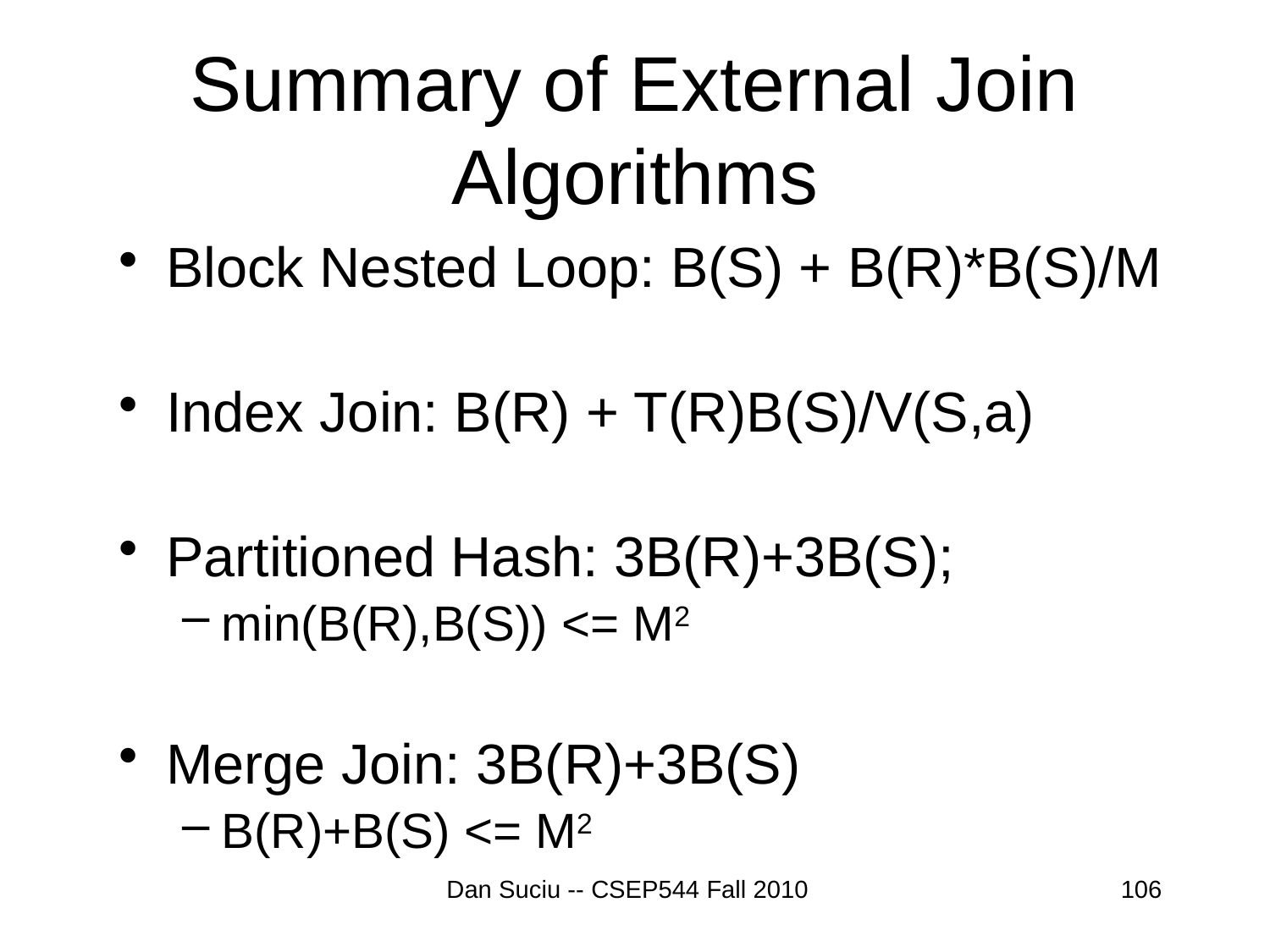

# Summary of External Join Algorithms
Block Nested Loop: B(S) + B(R)*B(S)/M

Index Join: B(R) + T(R)B(S)/V(S,a)

Partitioned Hash: 3B(R)+3B(S);
min(B(R),B(S)) <= M2

Merge Join: 3B(R)+3B(S)
B(R)+B(S) <= M2
Dan Suciu -- CSEP544 Fall 2010
106